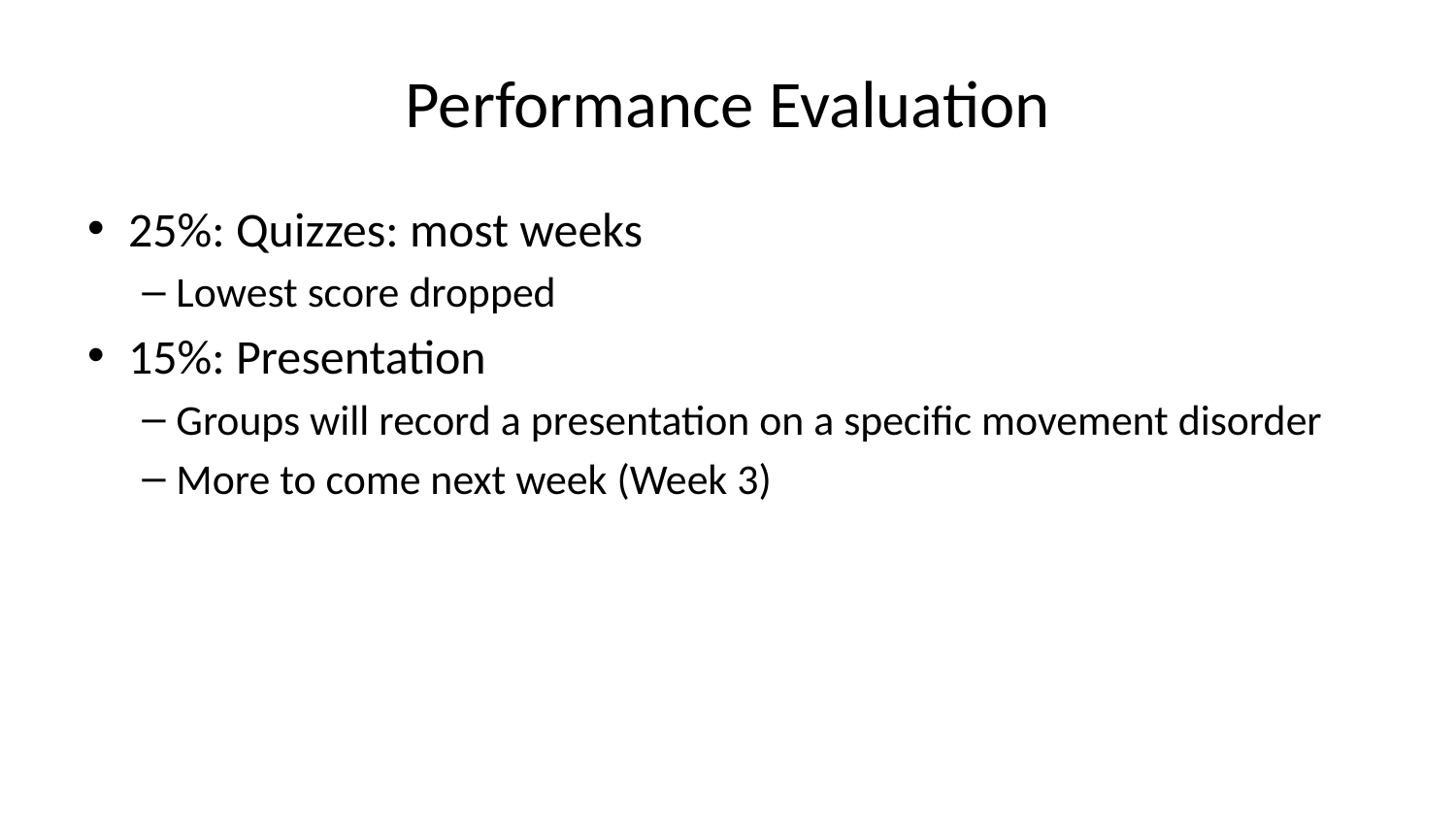

# Performance Evaluation
25%: Quizzes: most weeks
Lowest score dropped
15%: Presentation
Groups will record a presentation on a specific movement disorder
More to come next week (Week 3)